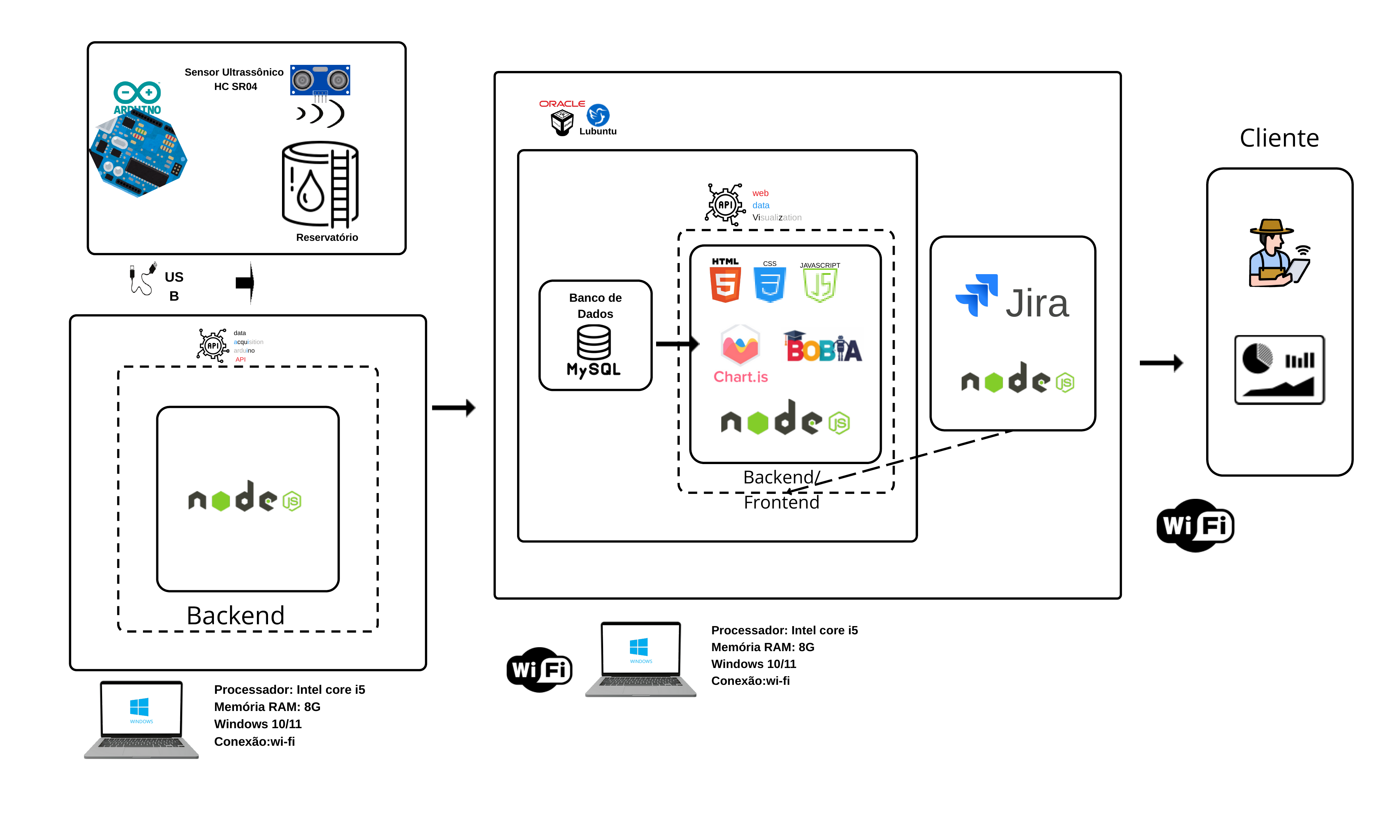

Sensor Ultrassônico
HC SR04

Cliente
Lubuntu

web
data
Visualization

Reservatório

CSS

JAVASCRIPT

USB
Jira

Banco de Dados

data
acquisition
arduino
 API

Backend/Frontend

Backend

Processador: Intel core i5
Memória RAM: 8G
Windows 10/11
Conexão:wi-fi

WINDOWS

Processador: Intel core i5
Memória RAM: 8G
Windows 10/11
Conexão:wi-fi

WINDOWS